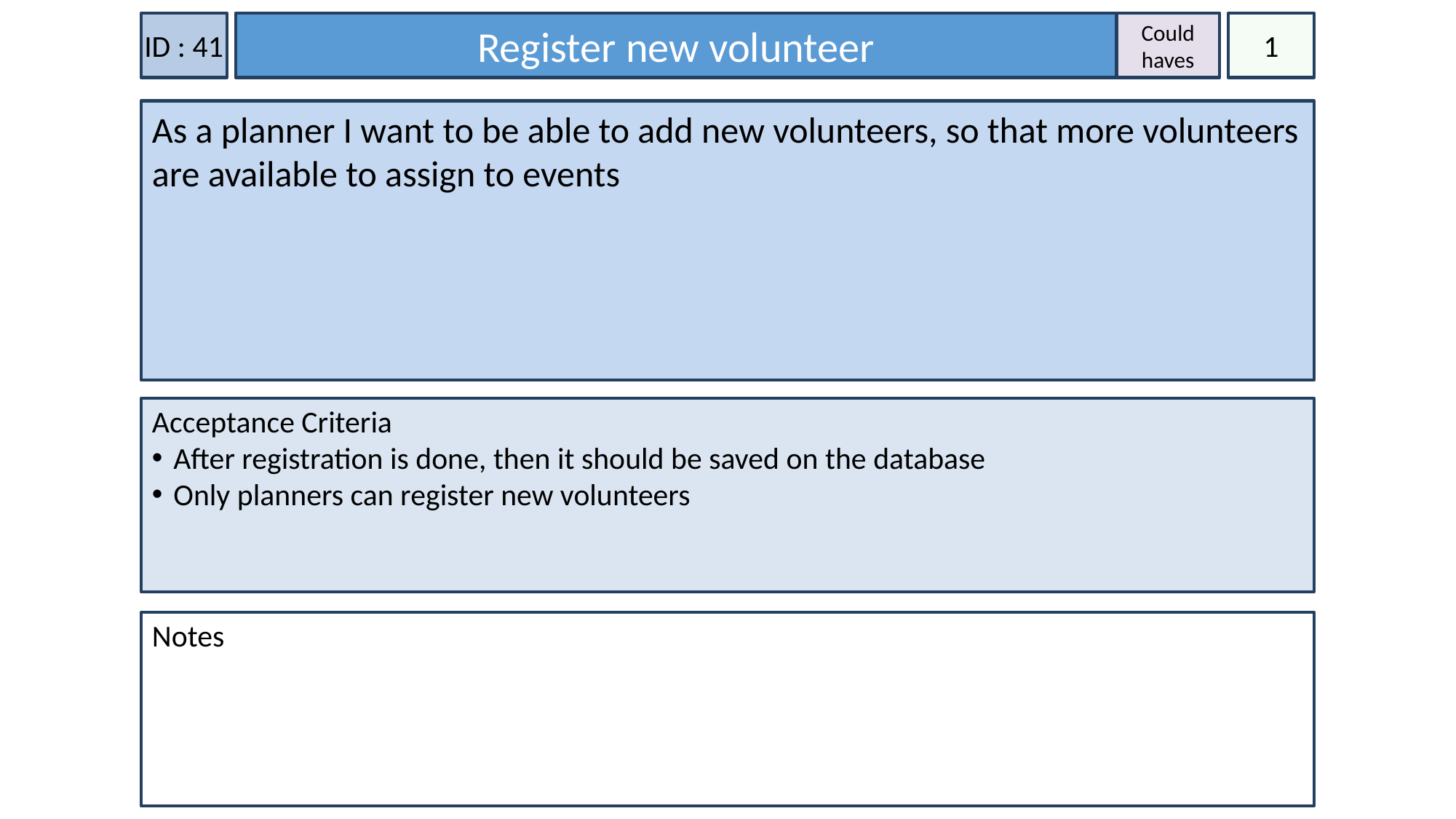

ID : 41
Register new volunteer
Could haves
1
As a planner I want to be able to add new volunteers, so that more volunteers are available to assign to events
Acceptance Criteria
After registration is done, then it should be saved on the database
Only planners can register new volunteers
Notes